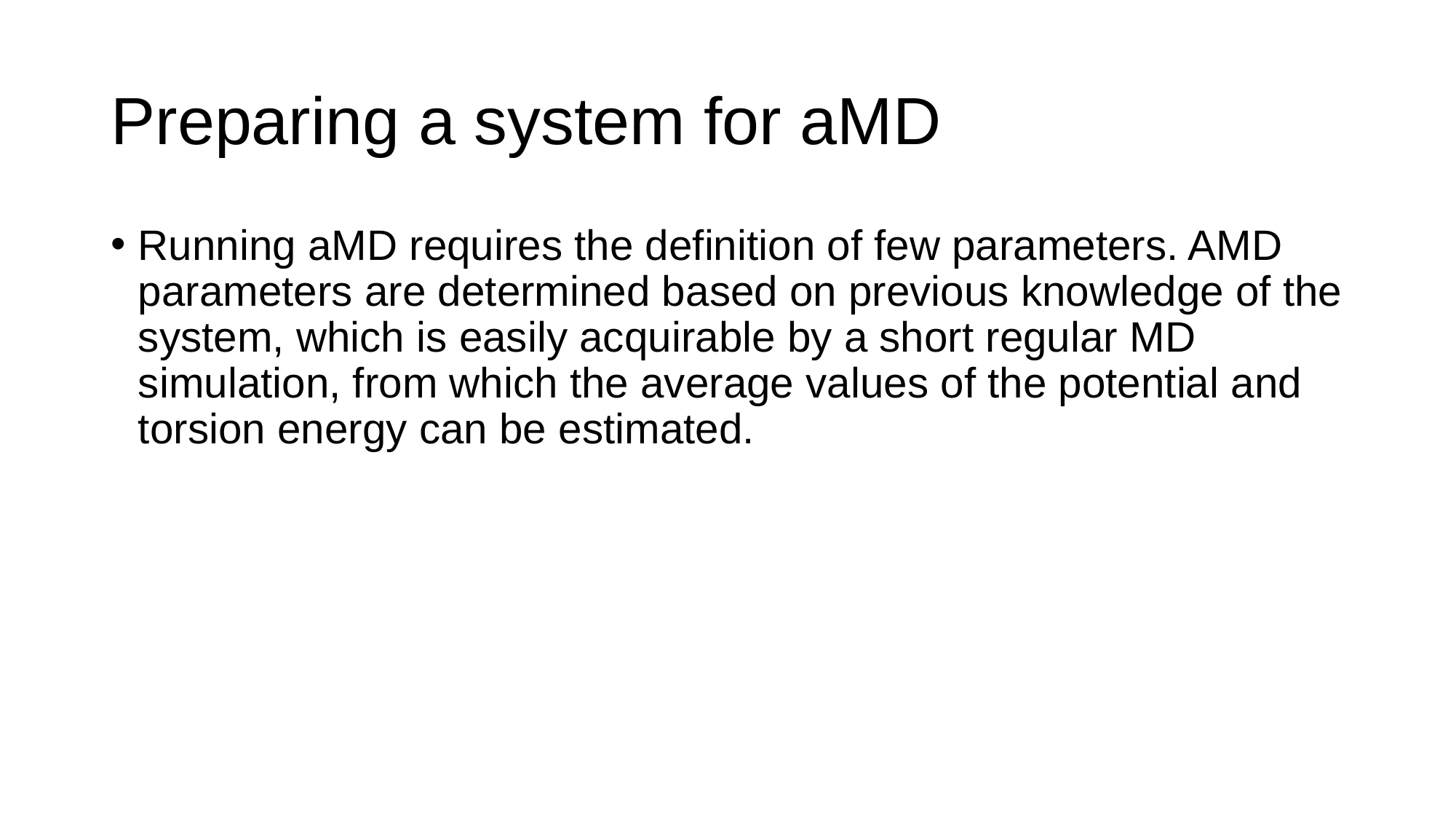

# Preparing a system for aMD
Running aMD requires the definition of few parameters. AMD parameters are determined based on previous knowledge of the system, which is easily acquirable by a short regular MD simulation, from which the average values of the potential and torsion energy can be estimated.